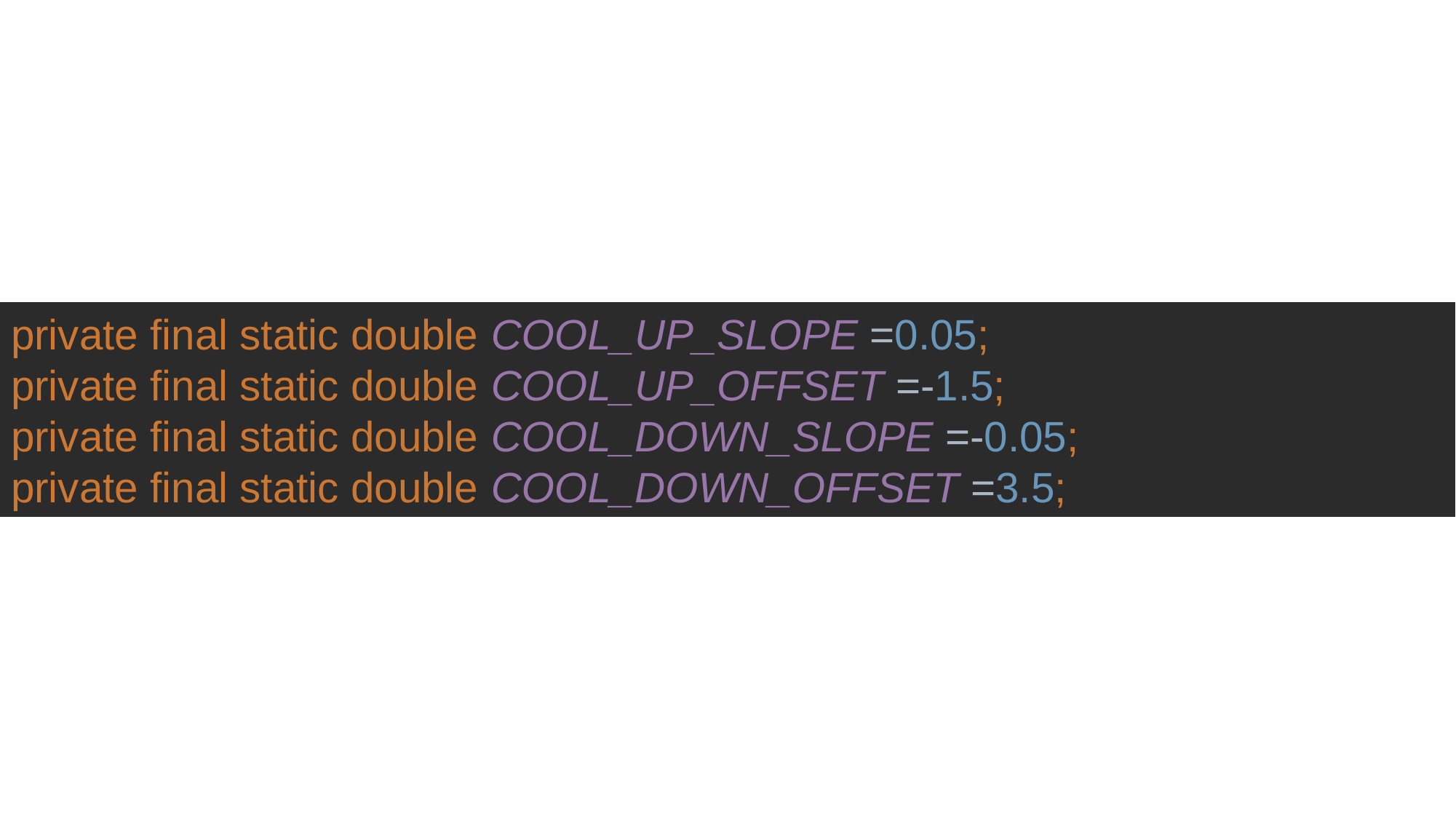

private final static double COOL_UP_SLOPE =0.05;
private final static double COOL_UP_OFFSET =-1.5;
private final static double COOL_DOWN_SLOPE =-0.05;
private final static double COOL_DOWN_OFFSET =3.5;